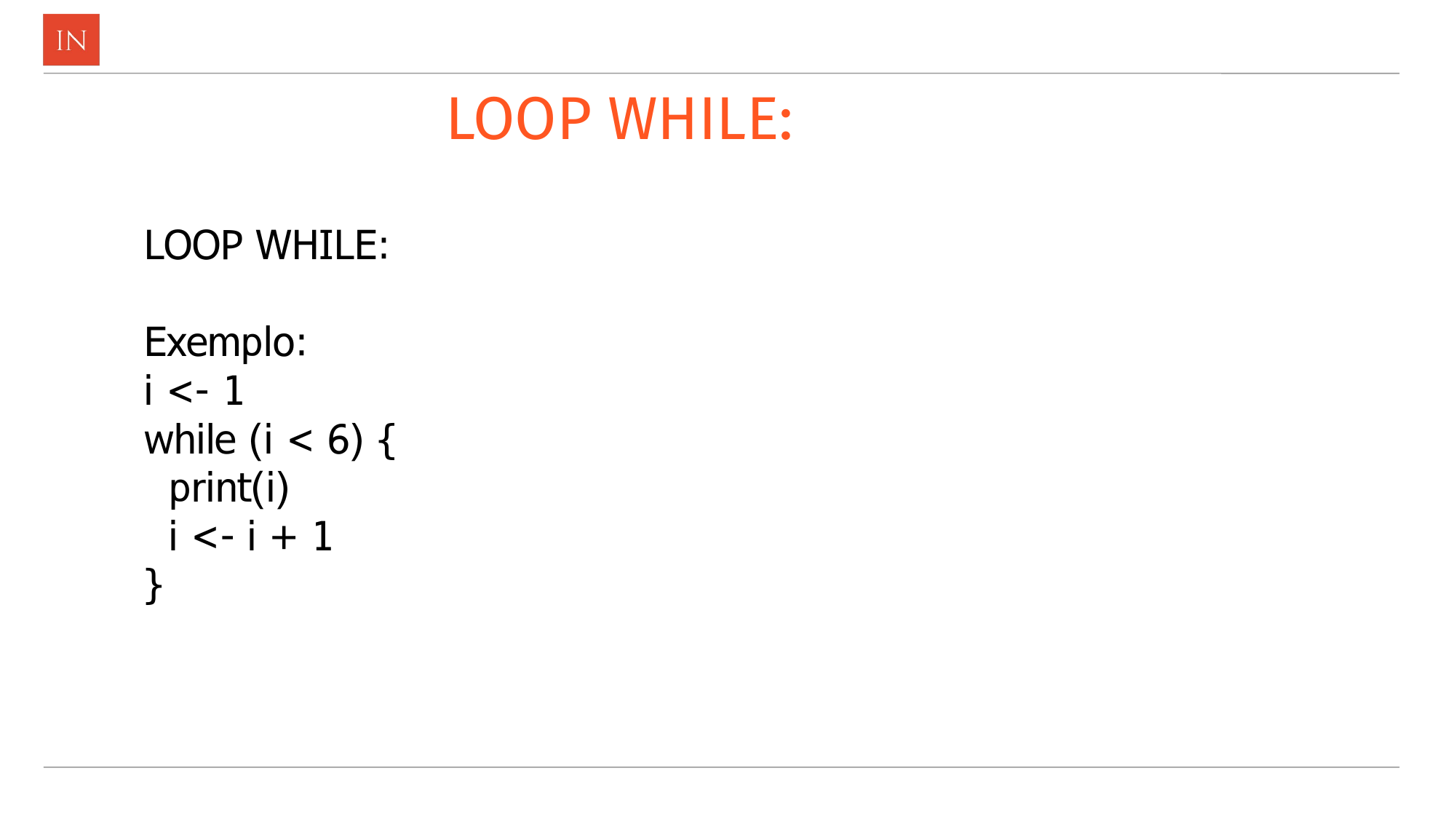

# LOOP WHILE:
LOOP WHILE:

Exemplo:
i <- 1
while (i < 6) {
  print(i)
  i <- i + 1
}